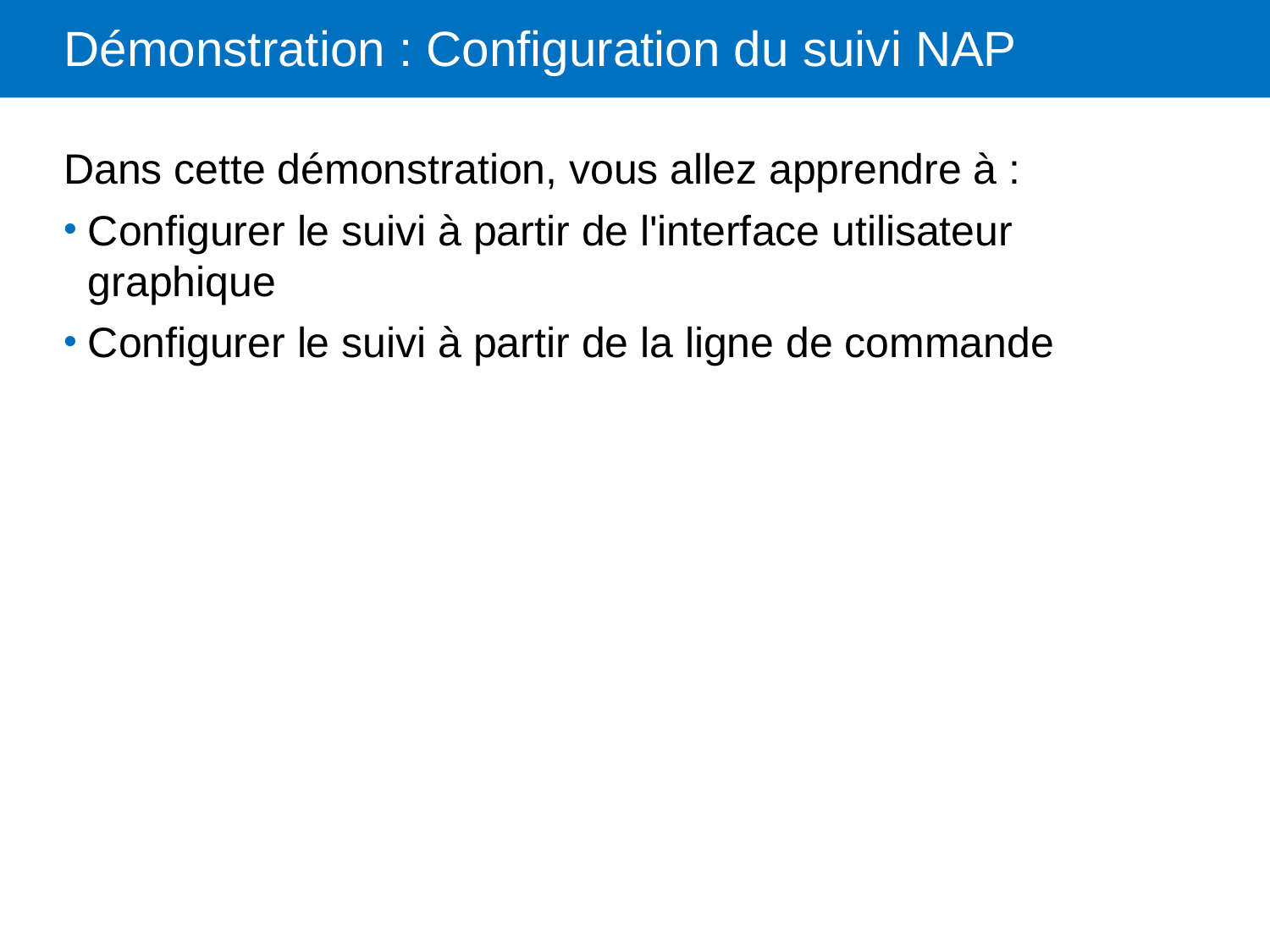

# Démonstration : Configuration du suivi NAP
Dans cette démonstration, vous allez apprendre à :
Configurer le suivi à partir de l'interface utilisateur graphique
Configurer le suivi à partir de la ligne de commande